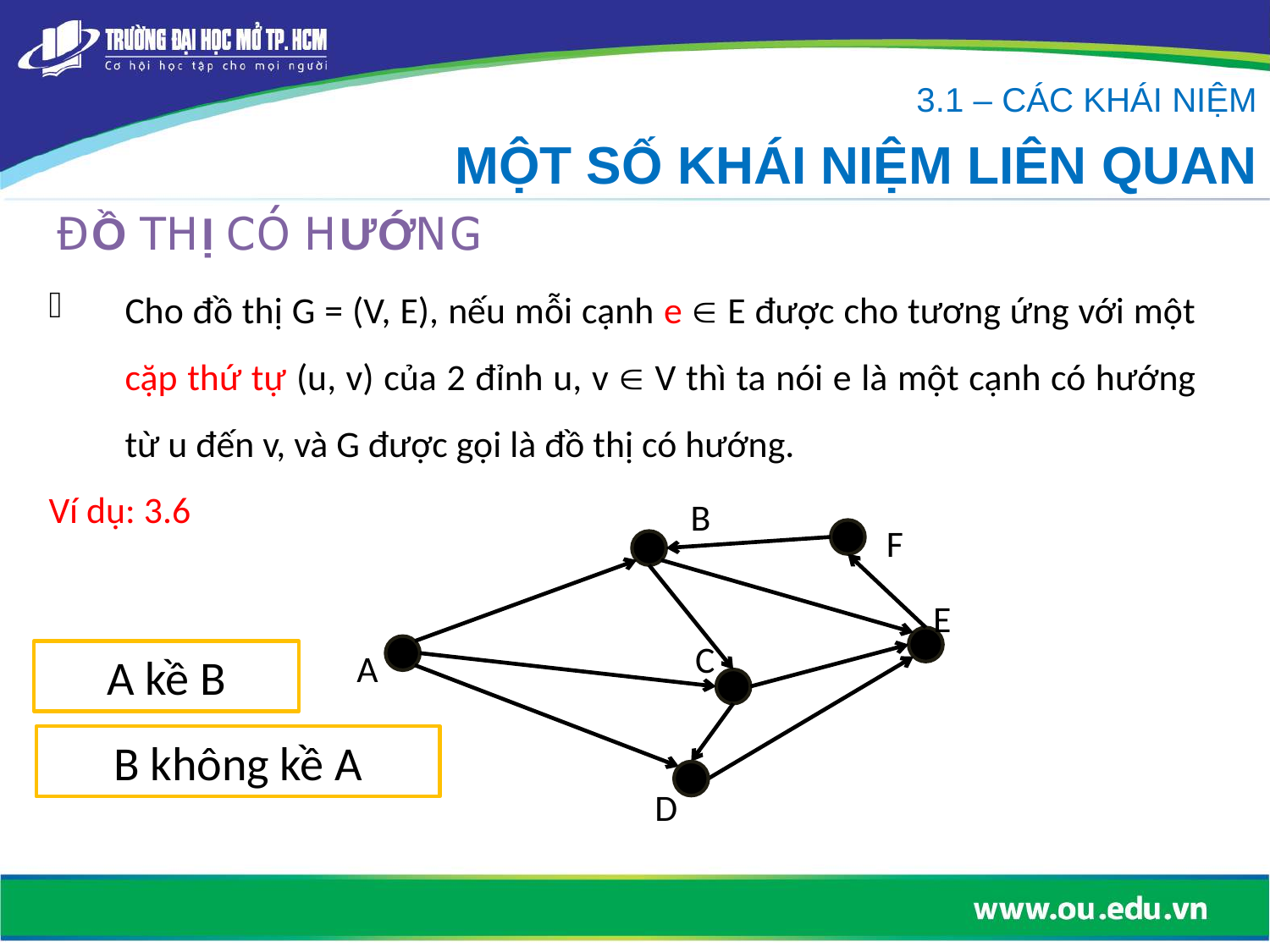

3.1 – CÁC KHÁI NIỆM
MỘT SỐ KHÁI NIỆM LIÊN QUAN
# ĐỒ THỊ CÓ HƯỚNG
Cho đồ thị G = (V, E), nếu mỗi cạnh e ∈ E được cho tương ứng với một cặp thứ tự (u, v) của 2 đỉnh u, v ∈ V thì ta nói e là một cạnh có hướng từ u đến v, và G được gọi là đồ thị có hướng.
Ví dụ: 3.6
B
F

E
C

A

A kề B

B không kề A

D